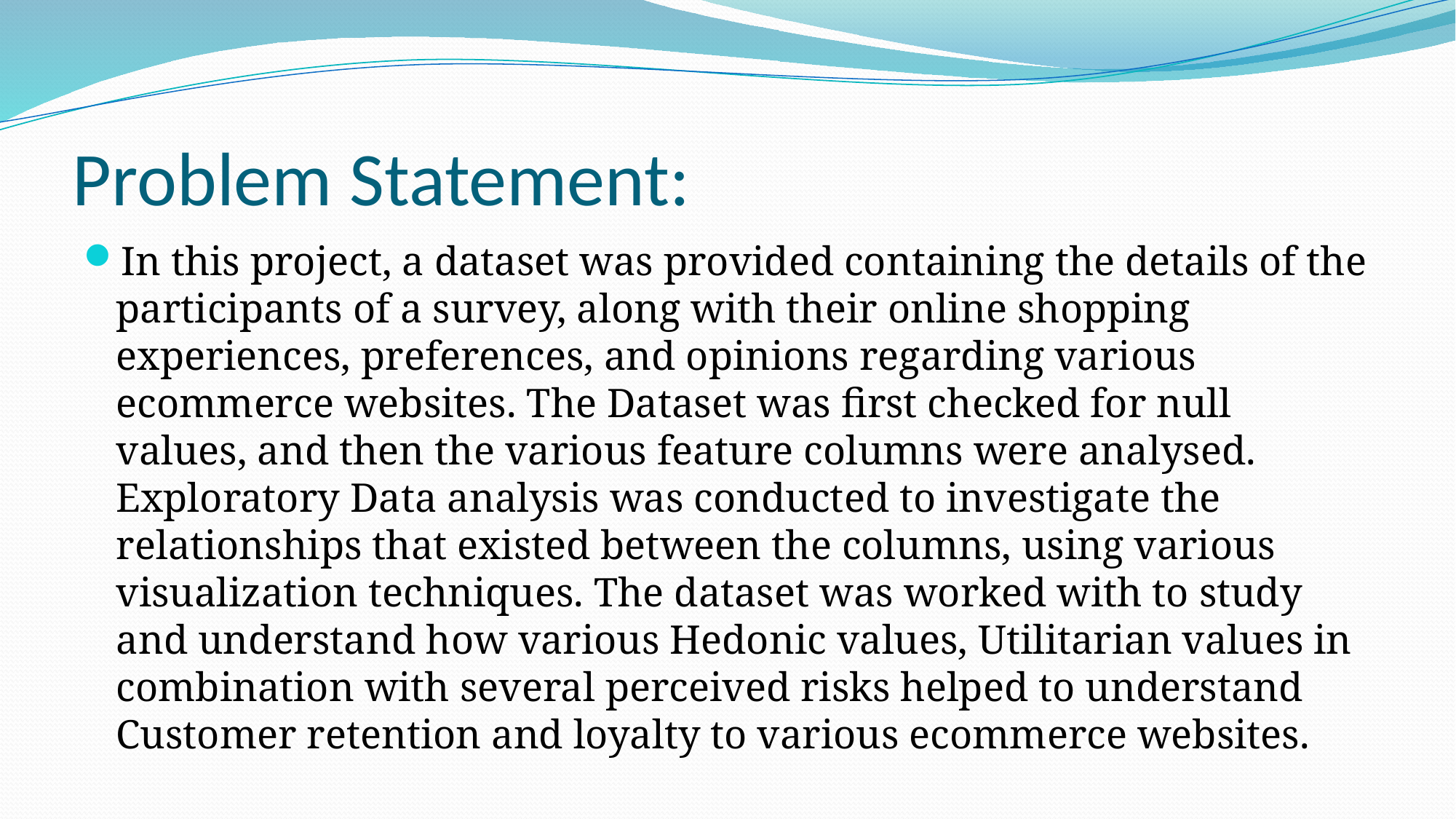

# Problem Statement:
In this project, a dataset was provided containing the details of the participants of a survey, along with their online shopping experiences, preferences, and opinions regarding various ecommerce websites. The Dataset was first checked for null values, and then the various feature columns were analysed. Exploratory Data analysis was conducted to investigate the relationships that existed between the columns, using various visualization techniques. The dataset was worked with to study and understand how various Hedonic values, Utilitarian values in combination with several perceived risks helped to understand Customer retention and loyalty to various ecommerce websites.